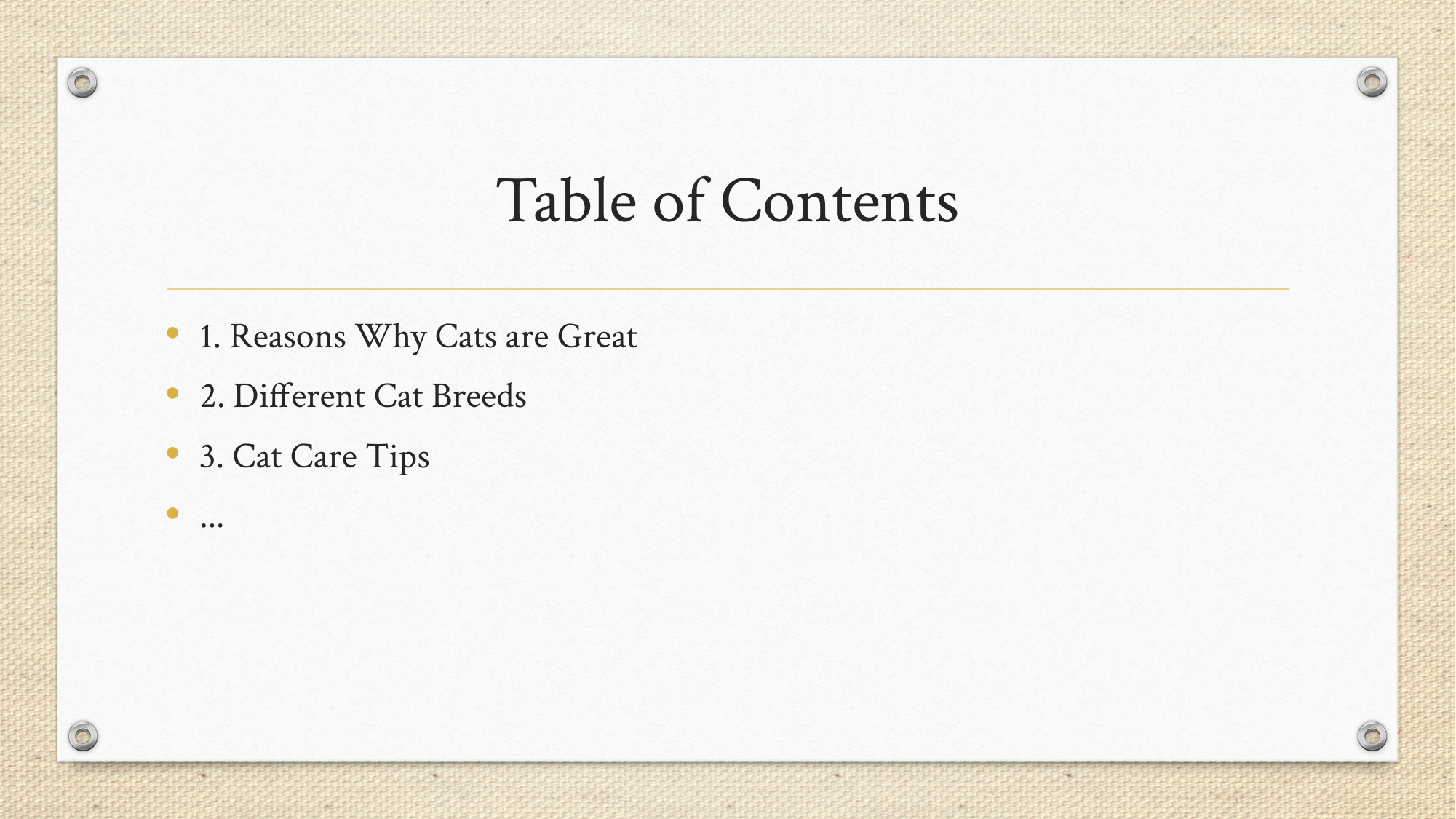

# Table of Contents
1. Reasons Why Cats are Great
2. Different Cat Breeds
3. Cat Care Tips
...